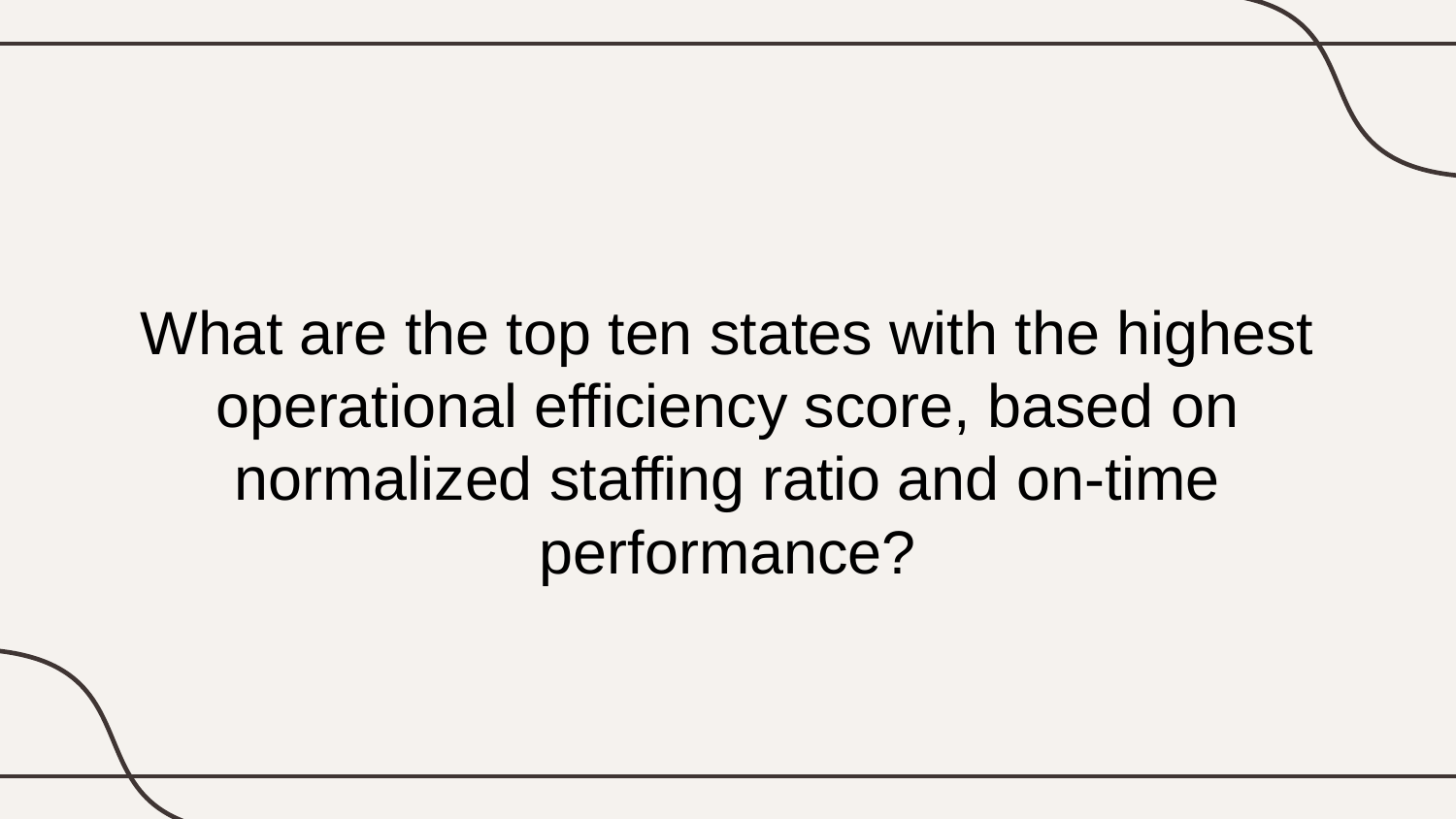

# What are the top ten states with the highest operational efficiency score, based on normalized staffing ratio and on-time performance?